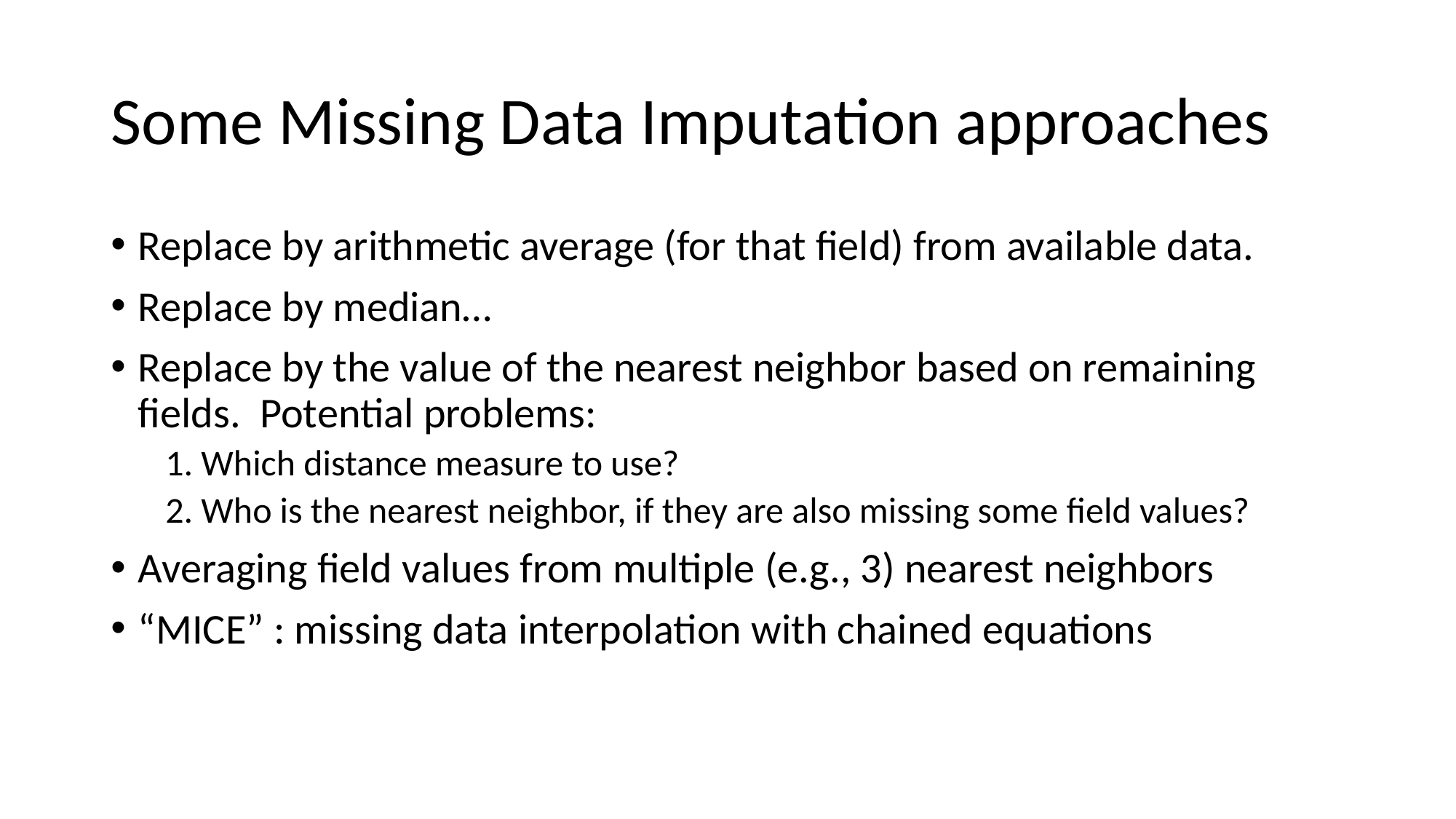

# Some Missing Data Imputation approaches
Replace by arithmetic average (for that field) from available data.
Replace by median…
Replace by the value of the nearest neighbor based on remaining fields.  Potential problems:
1. Which distance measure to use?
2. Who is the nearest neighbor, if they are also missing some field values?
Averaging field values from multiple (e.g., 3) nearest neighbors
“MICE” : missing data interpolation with chained equations